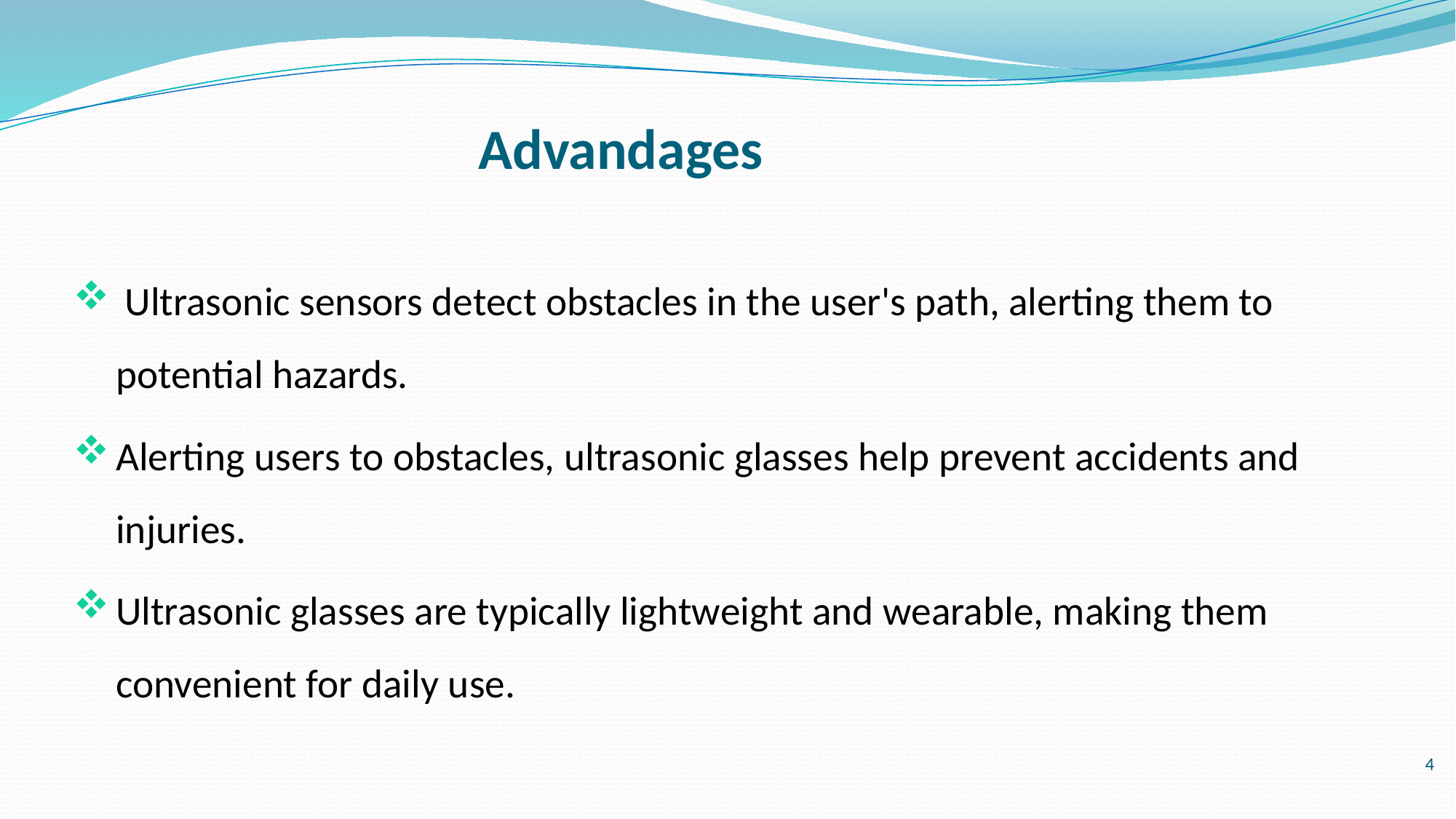

# Advandages
 Ultrasonic sensors detect obstacles in the user's path, alerting them to potential hazards.
Alerting users to obstacles, ultrasonic glasses help prevent accidents and injuries.
Ultrasonic glasses are typically lightweight and wearable, making them convenient for daily use.
4